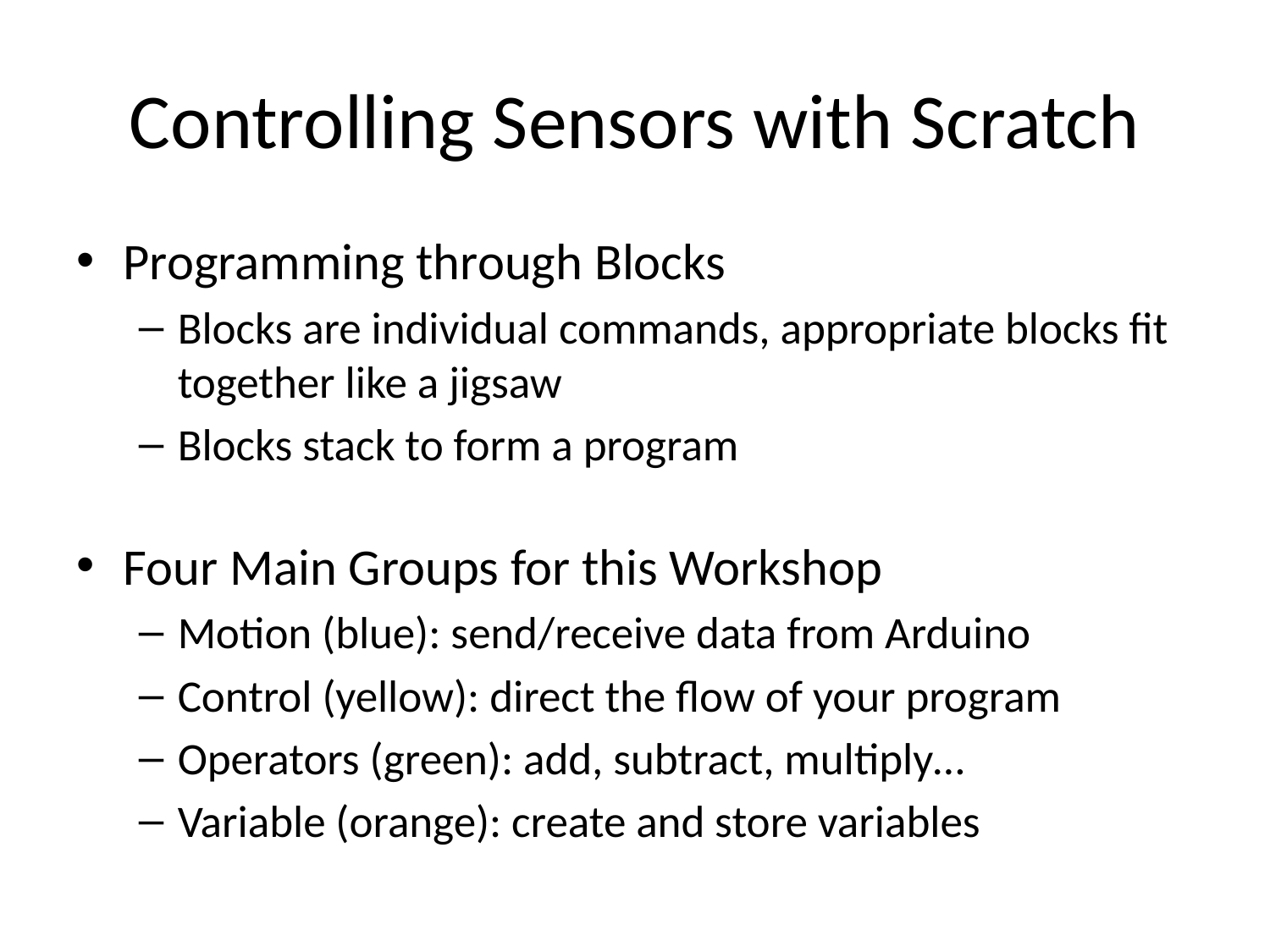

# Controlling Sensors with Scratch
Programming through Blocks
Blocks are individual commands, appropriate blocks fit together like a jigsaw
Blocks stack to form a program
Four Main Groups for this Workshop
Motion (blue): send/receive data from Arduino
Control (yellow): direct the flow of your program
Operators (green): add, subtract, multiply…
Variable (orange): create and store variables